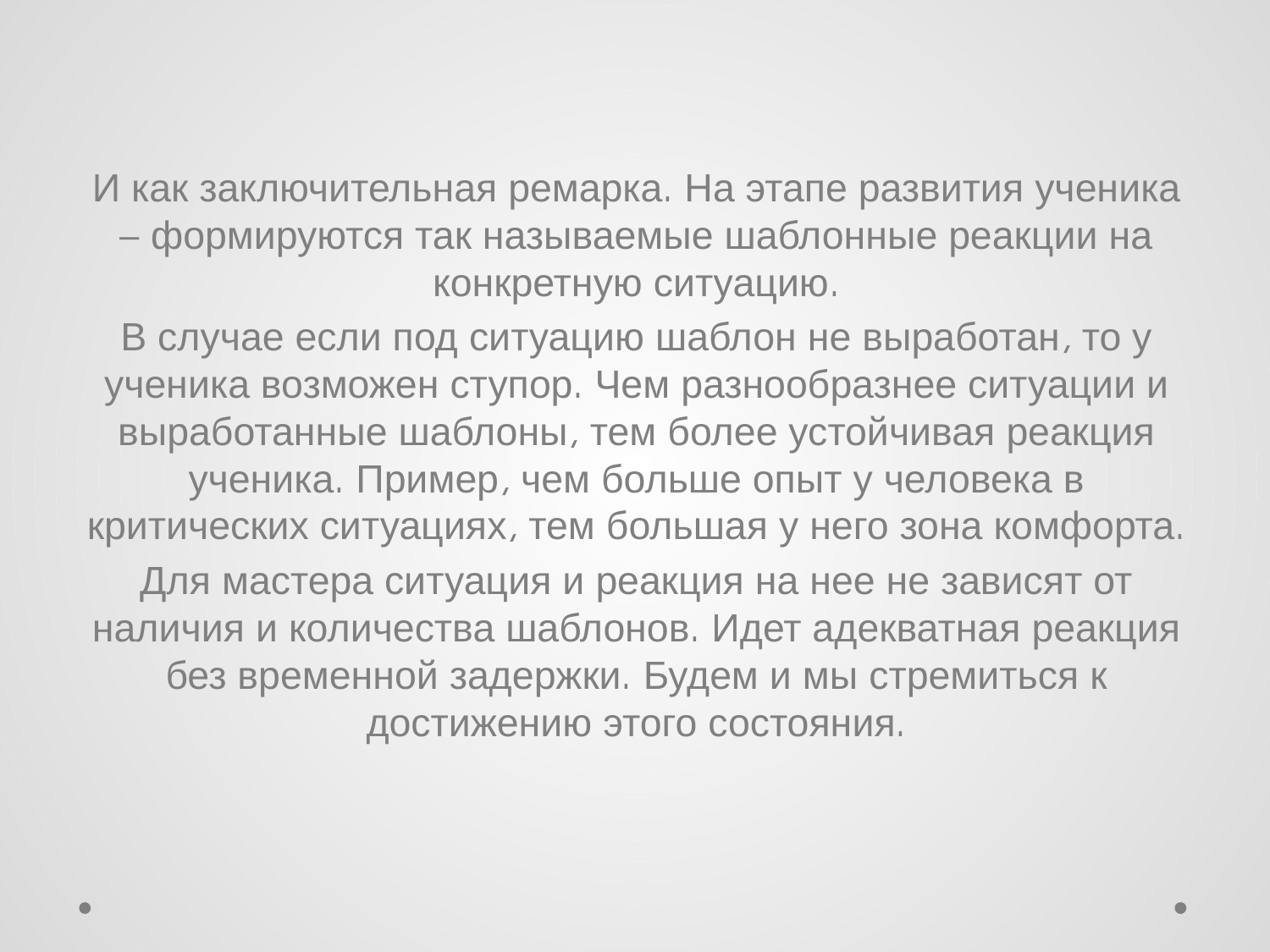

#
И как заключительная ремарка. На этапе развития ученика – формируются так называемые шаблонные реакции на конкретную ситуацию.
В случае если под ситуацию шаблон не выработан, то у ученика возможен ступор. Чем разнообразнее ситуации и выработанные шаблоны, тем более устойчивая реакция ученика. Пример, чем больше опыт у человека в критических ситуациях, тем большая у него зона комфорта.
Для мастера ситуация и реакция на нее не зависят от наличия и количества шаблонов. Идет адекватная реакция без временной задержки. Будем и мы стремиться к достижению этого состояния.